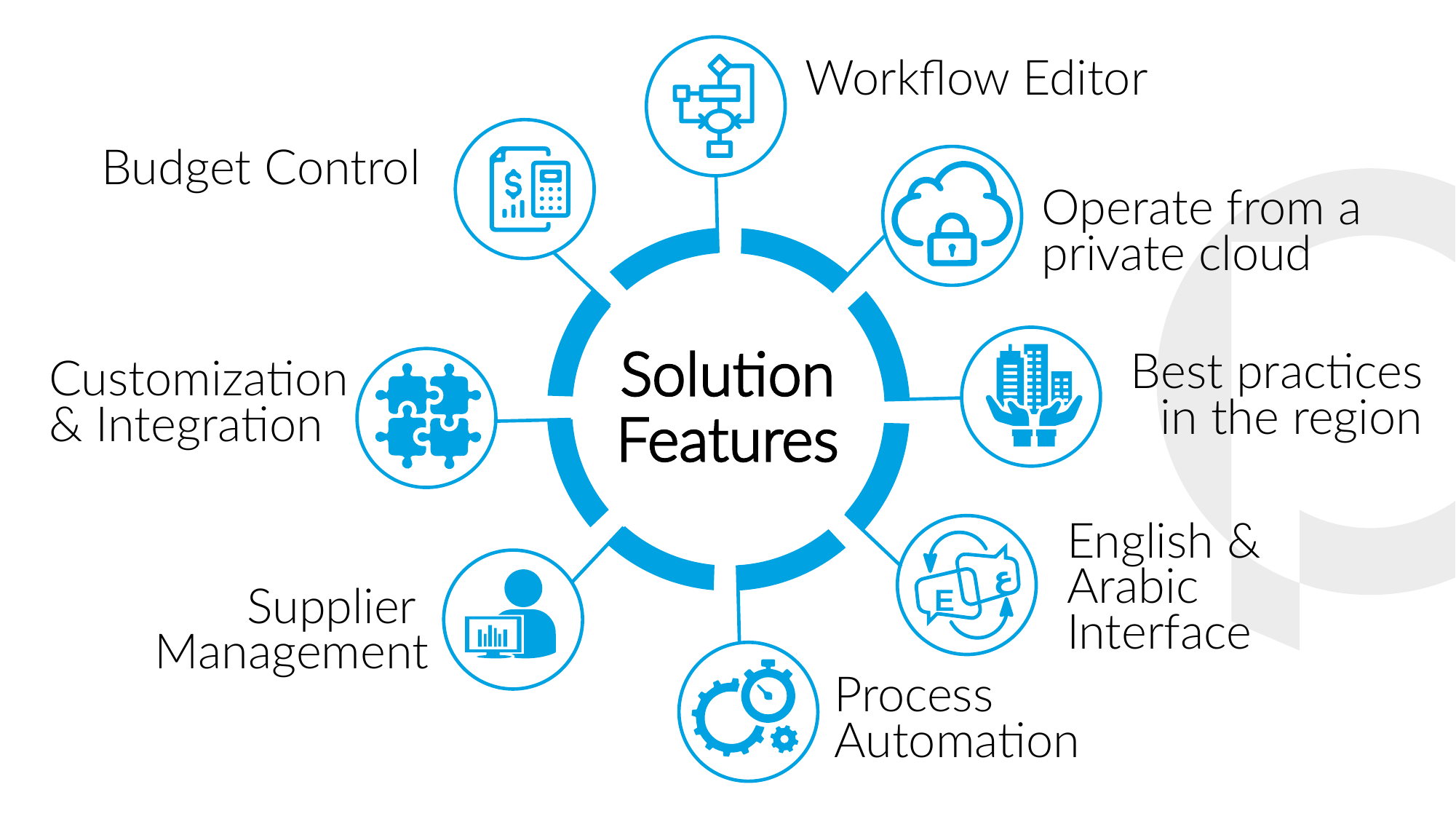

Solution
Features

ERP purchasing modules

Workflow Editor

Budget Control

Operate from a private cloud

Solution
Features

Best practices
in the region

Customization & Integration

 ع
E
English &
Arabic
Interface

Supplier
Management

Process
Automation